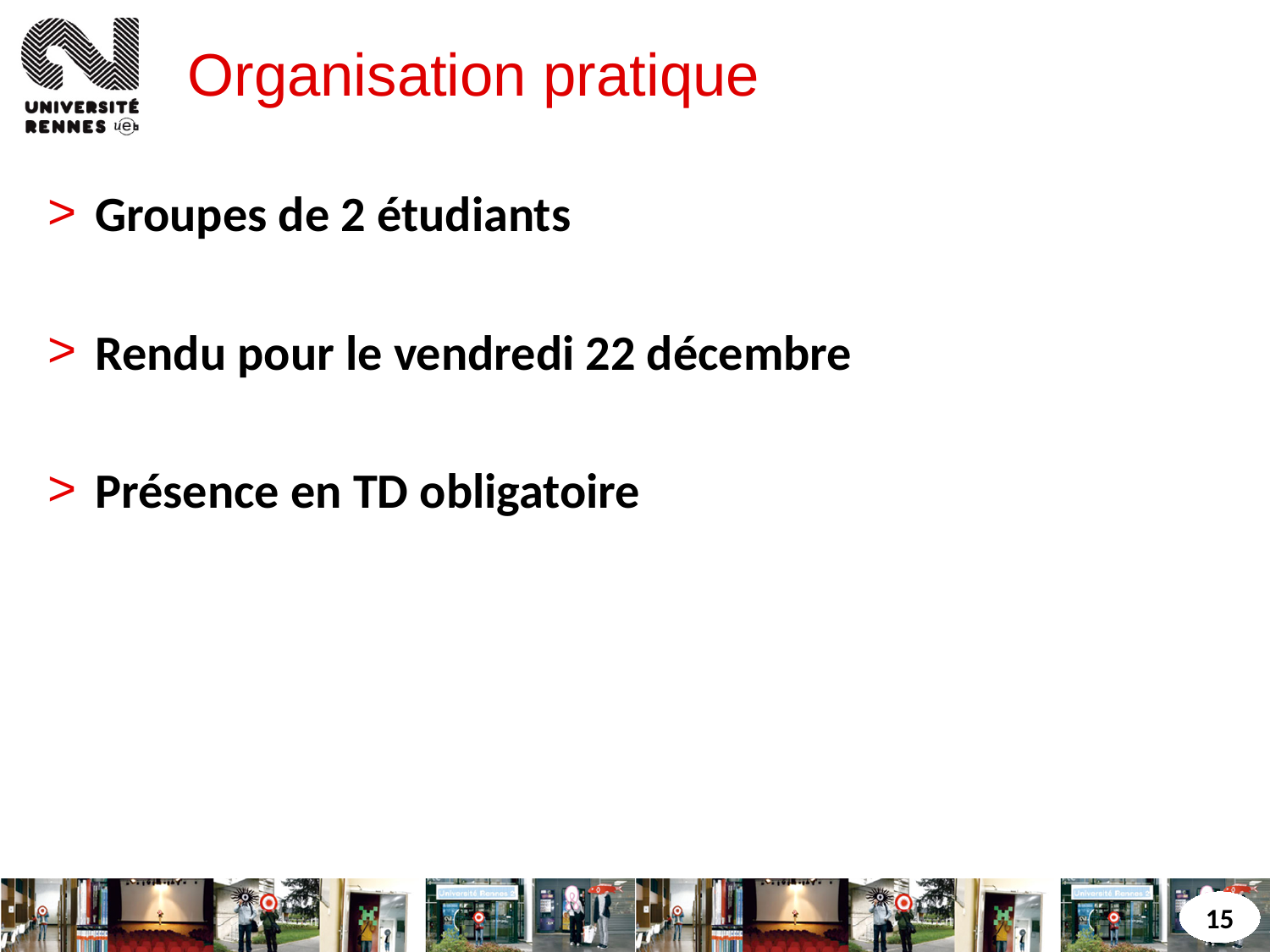

# Organisation pratique
Groupes de 2 étudiants

Rendu pour le vendredi 22 décembre

Présence en TD obligatoire

15